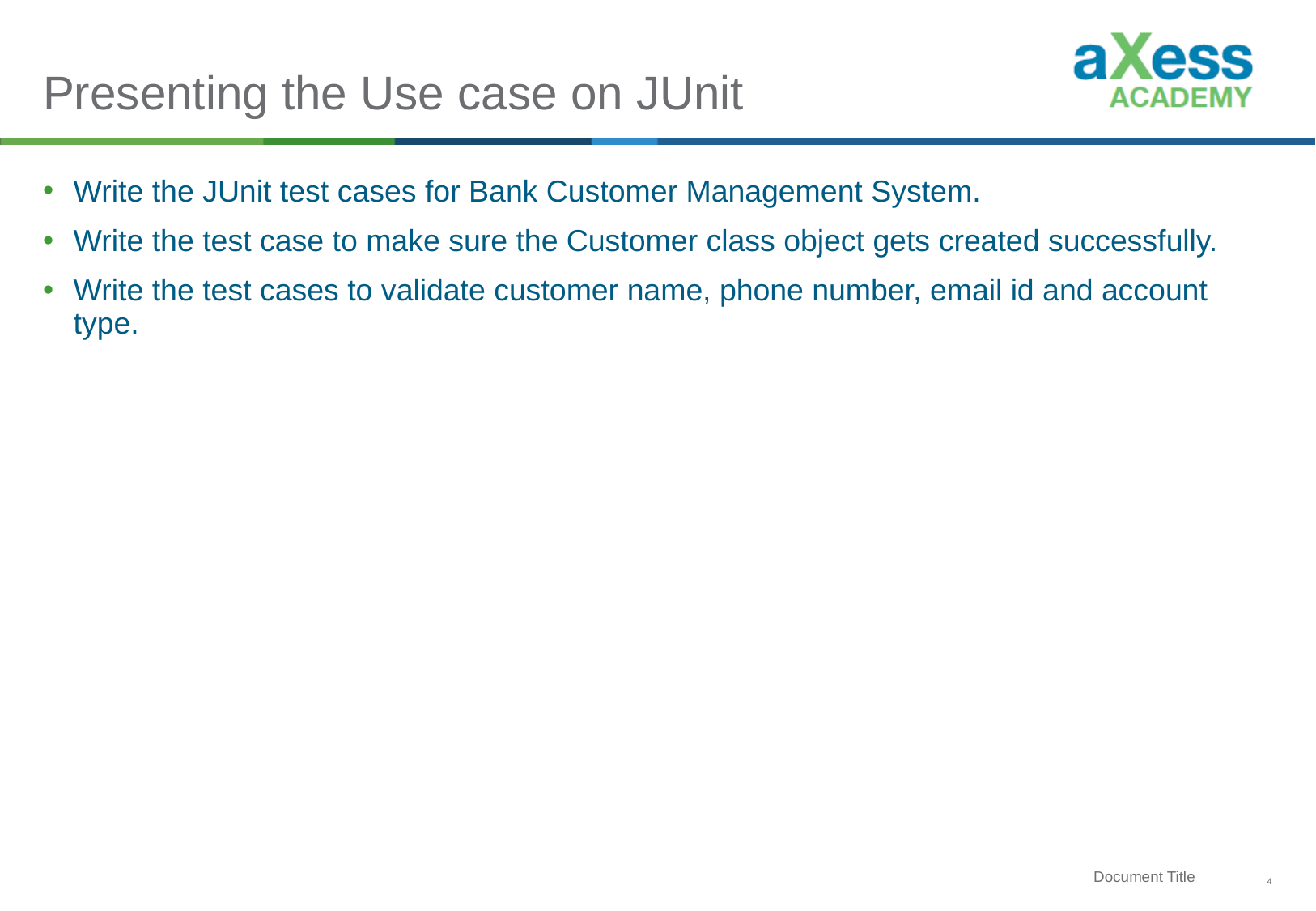

# Presenting the Use case on JUnit
Write the JUnit test cases for Bank Customer Management System.
Write the test case to make sure the Customer class object gets created successfully.
Write the test cases to validate customer name, phone number, email id and account type.